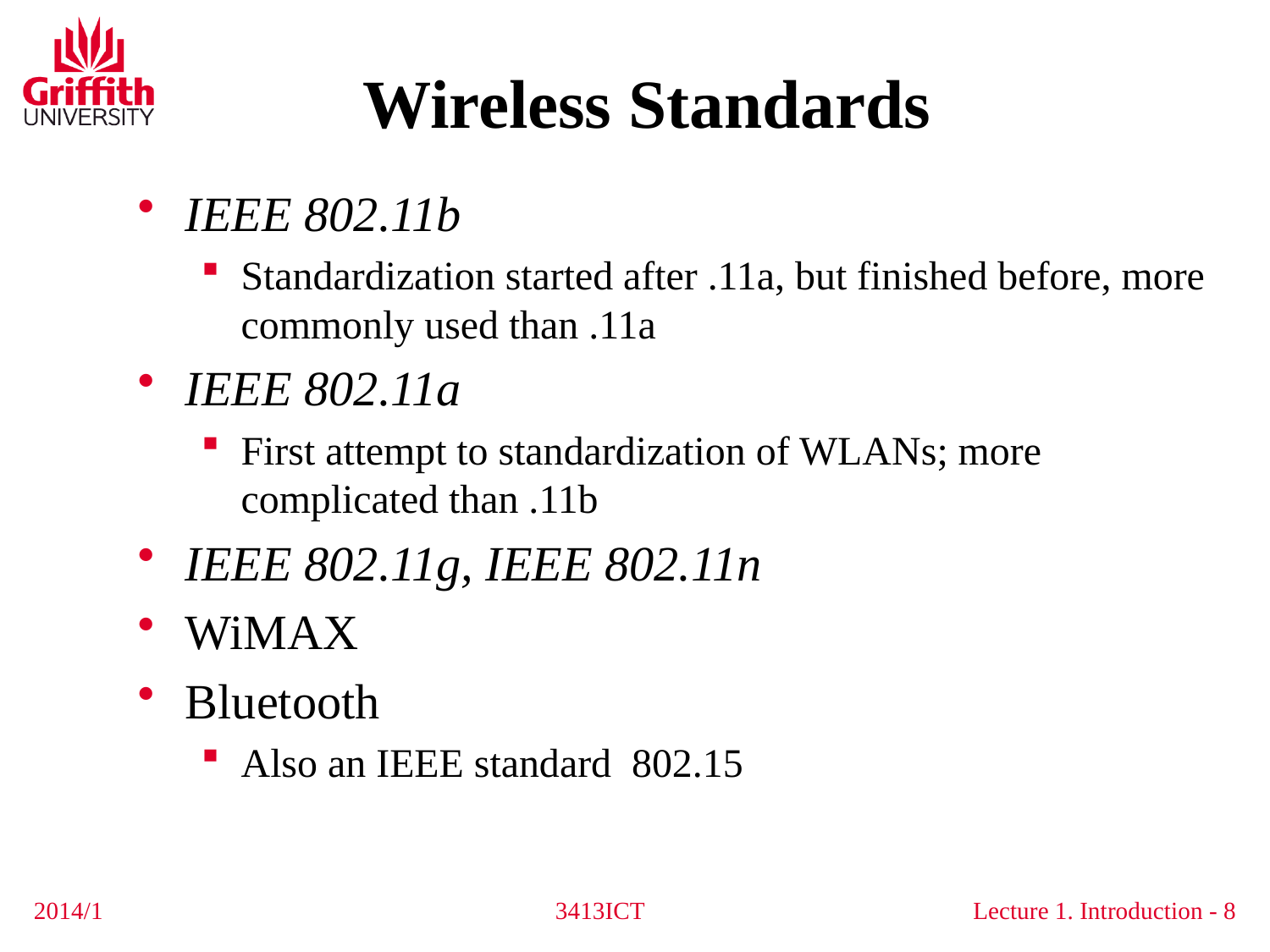

# Wireless Standards
IEEE 802.11b
Standardization started after .11a, but finished before, more commonly used than .11a
IEEE 802.11a
First attempt to standardization of WLANs; more complicated than .11b
IEEE 802.11g, IEEE 802.11n
WiMAX
Bluetooth
Also an IEEE standard  802.15
2014/1
3413ICT
8